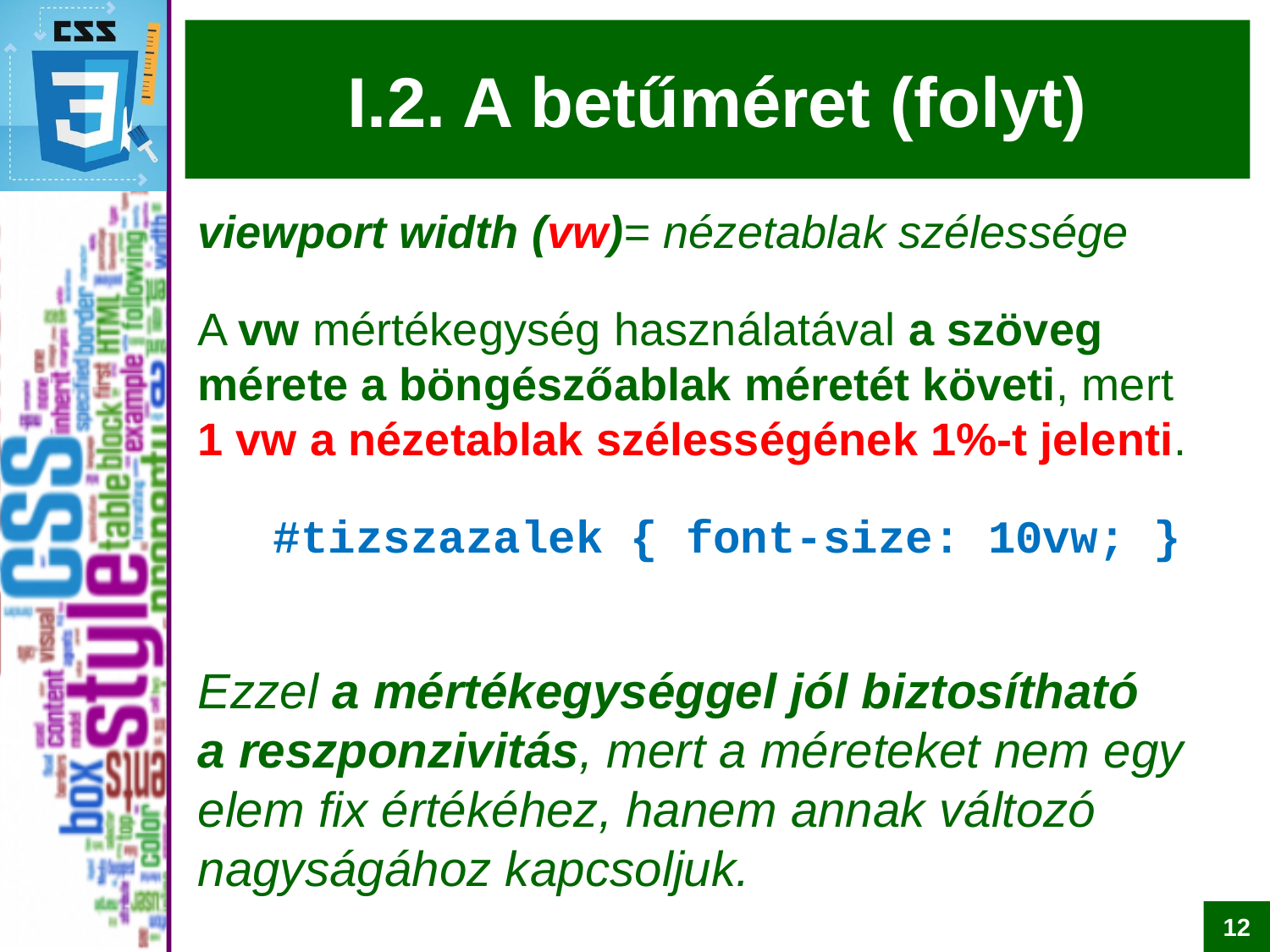

# I.2. A betűméret (folyt)
viewport width (vw)= nézetablak szélessége
A vw mértékegység használatával a szöveg mérete a böngészőablak méretét követi, mert
1 vw a nézetablak szélességének 1%-t jelenti.
#tizszazalek { font-size: 10vw; }

Ezzel a mértékegységgel jól biztosítható
a reszponzivitás, mert a méreteket nem egy elem fix értékéhez, hanem annak változó nagyságához kapcsoljuk.

12